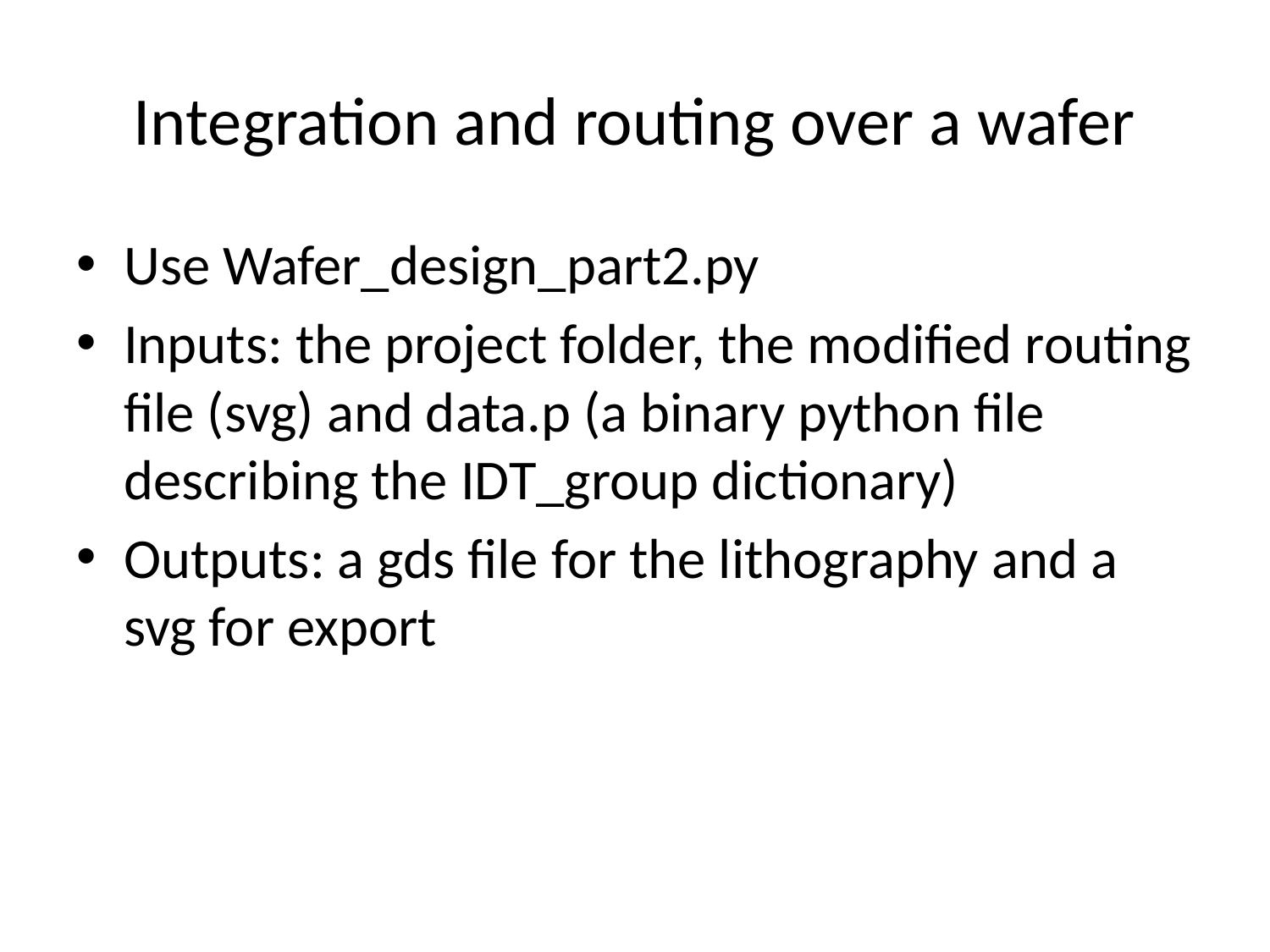

# Integration and routing over a wafer
Use Wafer_design_part2.py
Inputs: the project folder, the modified routing file (svg) and data.p (a binary python file describing the IDT_group dictionary)
Outputs: a gds file for the lithography and a svg for export